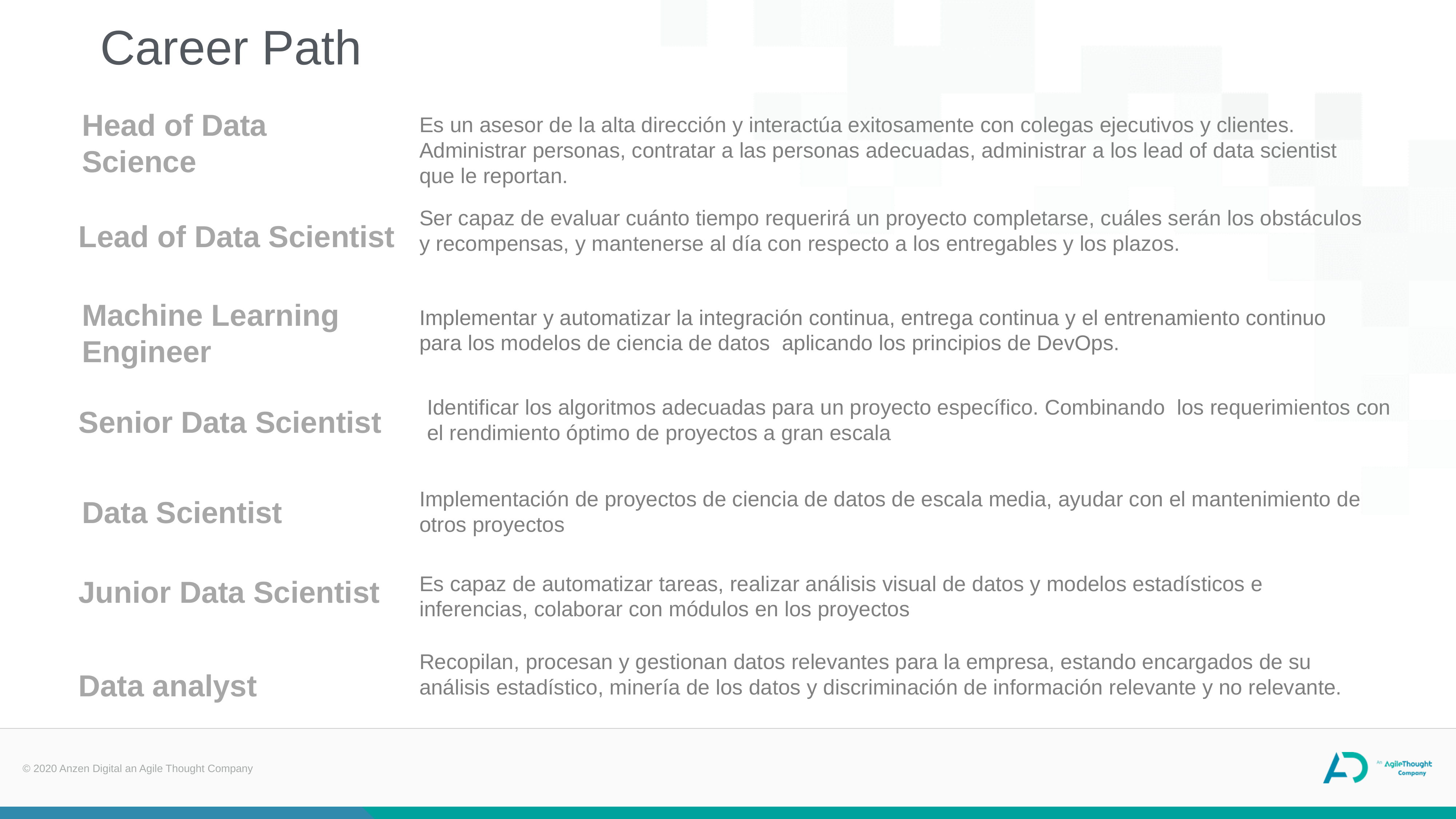

Career Path
Head of Data Science
Es un asesor de la alta dirección y interactúa exitosamente con colegas ejecutivos y clientes.
Administrar personas, contratar a las personas adecuadas, administrar a los lead of data scientist que le reportan.
Ser capaz de evaluar cuánto tiempo requerirá un proyecto completarse, cuáles serán los obstáculos y recompensas, y mantenerse al día con respecto a los entregables y los plazos.
Lead of Data Scientist
Machine Learning Engineer
Implementar y automatizar la integración continua, entrega continua y el entrenamiento continuo para los modelos de ciencia de datos  aplicando los principios de DevOps.
Identificar los algoritmos adecuadas para un proyecto específico. Combinando  los requerimientos con el rendimiento óptimo de proyectos a gran escala
Senior Data Scientist
Implementación de proyectos de ciencia de datos de escala media, ayudar con el mantenimiento de otros proyectos
Data Scientist
Es capaz de automatizar tareas, realizar análisis visual de datos y modelos estadísticos e inferencias, colaborar con módulos en los proyectos
Junior Data Scientist
Recopilan, procesan y gestionan datos relevantes para la empresa, estando encargados de su análisis estadístico, minería de los datos y discriminación de información relevante y no relevante.
Data analyst